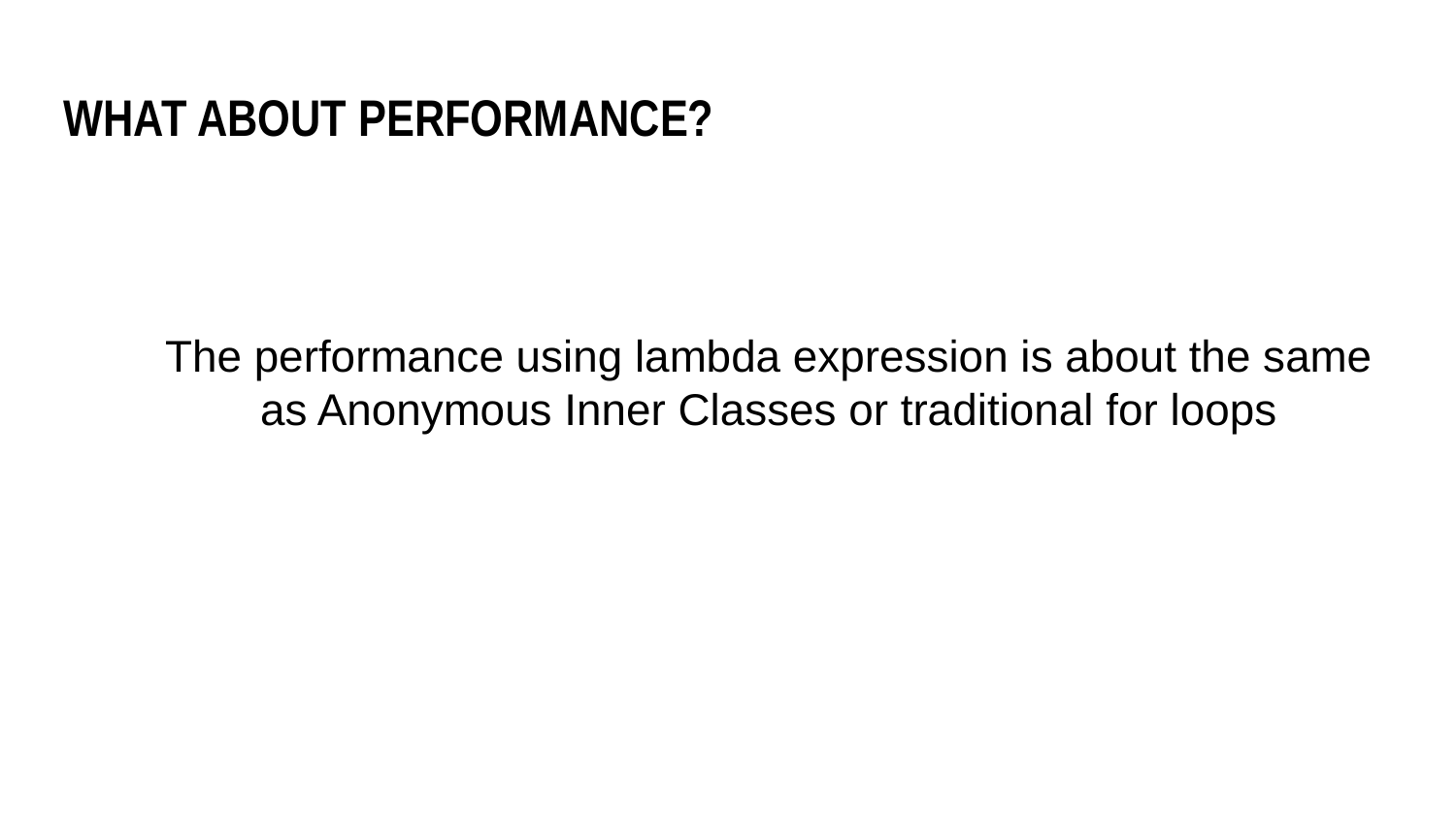

What about Performance?

The performance using lambda expression is about the same as Anonymous Inner Classes or traditional for loops